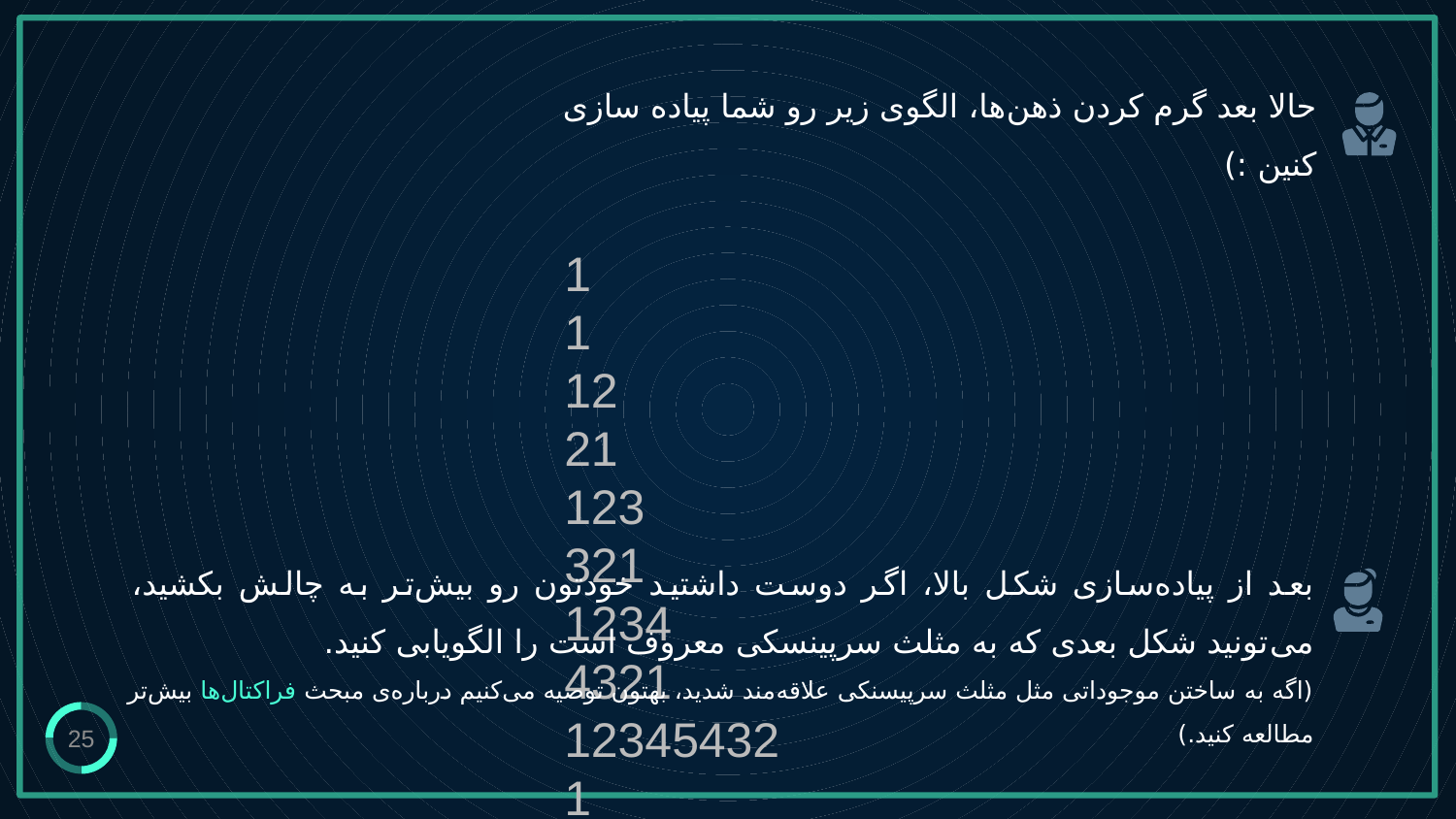

حالا بعد گرم کردن ذهن‌ها، الگوی زیر رو شما پیاده سازی کنین :)

1              1
12          21
123      321
1234  4321
123454321
بعد از پیاده‌سازی شکل بالا، اگر دوست داشتید خودتون رو بیش‌تر به چالش بکشید، می‌تونید شکل بعدی که به مثلث سرپینسکی معروف است را الگویابی کنید.
(اگه به ساختن موجوداتی مثل مثلث سرپیسنکی علاقه‌مند شدید، بهتون توصیه می‌کنیم درباره‌ی مبحث فراکتال‌ها بیش‌تر مطالعه کنید.)

25